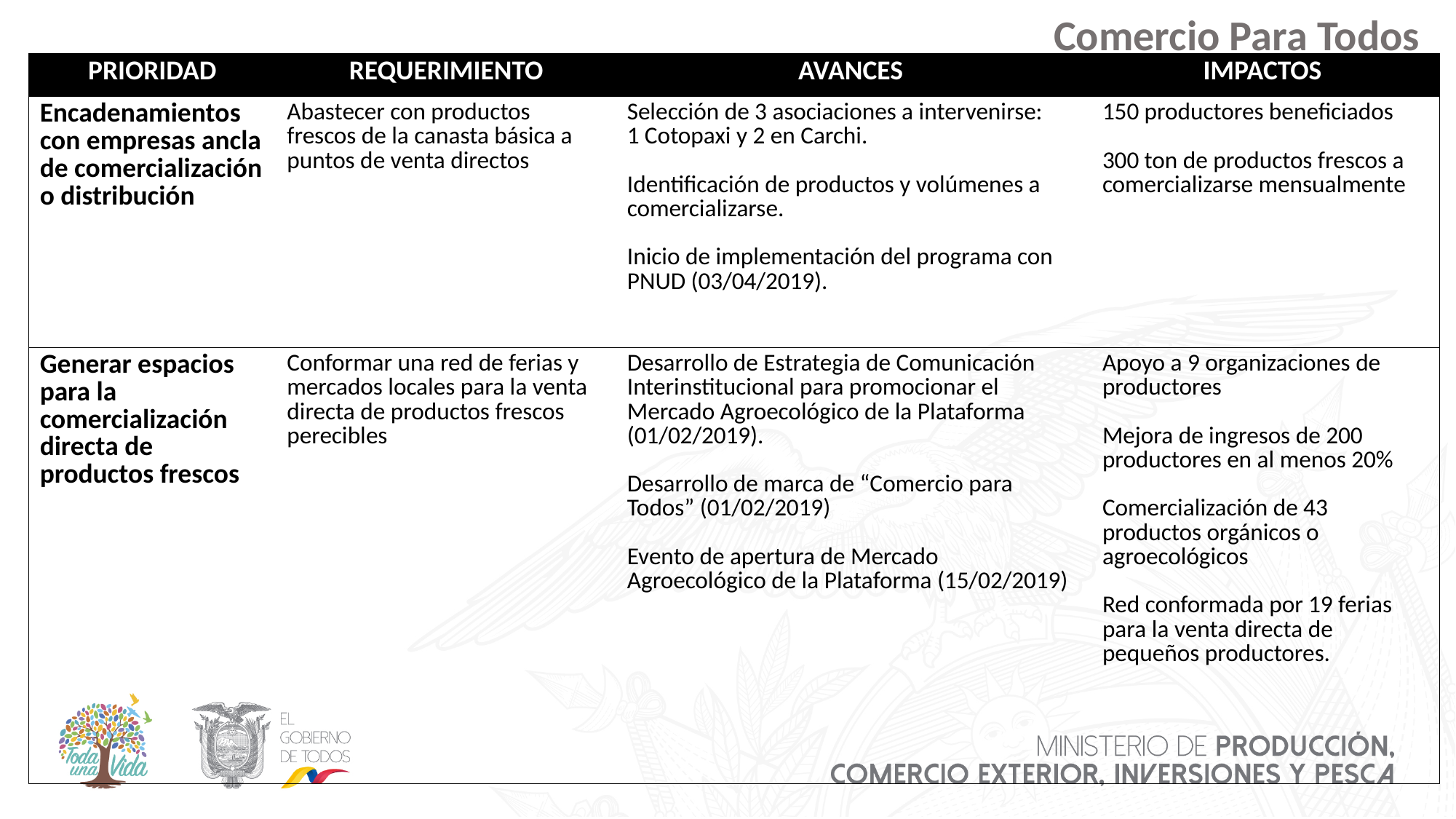

Comercio Para Todos
| PRIORIDAD | REQUERIMIENTO | AVANCES | IMPACTOS |
| --- | --- | --- | --- |
| Encadenamientos con empresas ancla de comercialización o distribución | Abastecer con productos frescos de la canasta básica a puntos de venta directos | Selección de 3 asociaciones a intervenirse: 1 Cotopaxi y 2 en Carchi. Identificación de productos y volúmenes a comercializarse. Inicio de implementación del programa con PNUD (03/04/2019). | 150 productores beneficiados 300 ton de productos frescos a comercializarse mensualmente |
| Generar espacios para la comercialización directa de productos frescos | Conformar una red de ferias y mercados locales para la venta directa de productos frescos perecibles | Desarrollo de Estrategia de Comunicación Interinstitucional para promocionar el Mercado Agroecológico de la Plataforma (01/02/2019). Desarrollo de marca de “Comercio para Todos” (01/02/2019) Evento de apertura de Mercado Agroecológico de la Plataforma (15/02/2019) | Apoyo a 9 organizaciones de productores Mejora de ingresos de 200 productores en al menos 20% Comercialización de 43 productos orgánicos o agroecológicos Red conformada por 19 ferias para la venta directa de pequeños productores. |